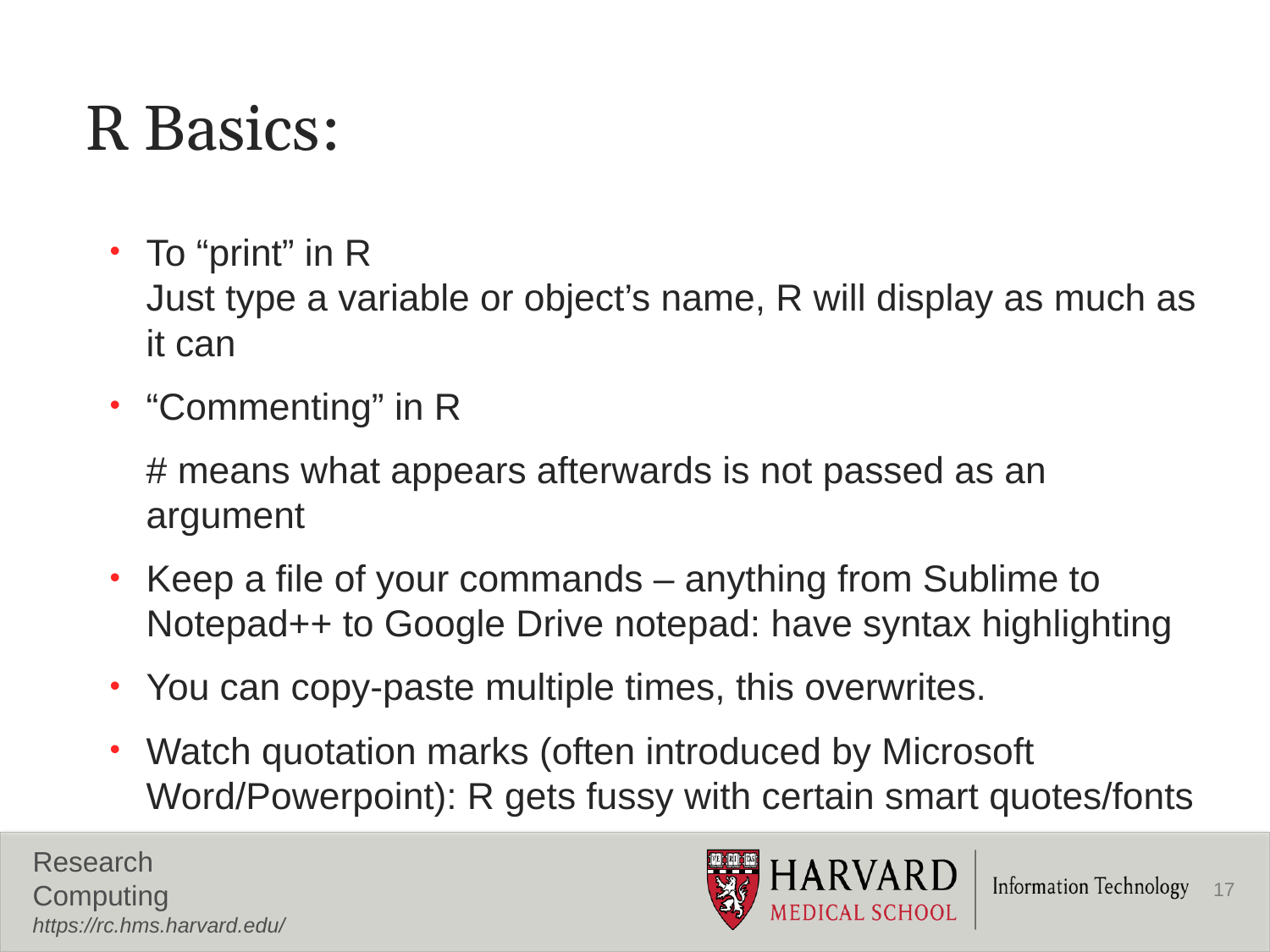

# R Basics:
To “print” in R
Just type a variable or object’s name, R will display as much as it can
“Commenting” in R
	# means what appears afterwards is not passed as an argument
Keep a file of your commands – anything from Sublime to Notepad++ to Google Drive notepad: have syntax highlighting
You can copy-paste multiple times, this overwrites.
Watch quotation marks (often introduced by Microsoft Word/Powerpoint): R gets fussy with certain smart quotes/fonts